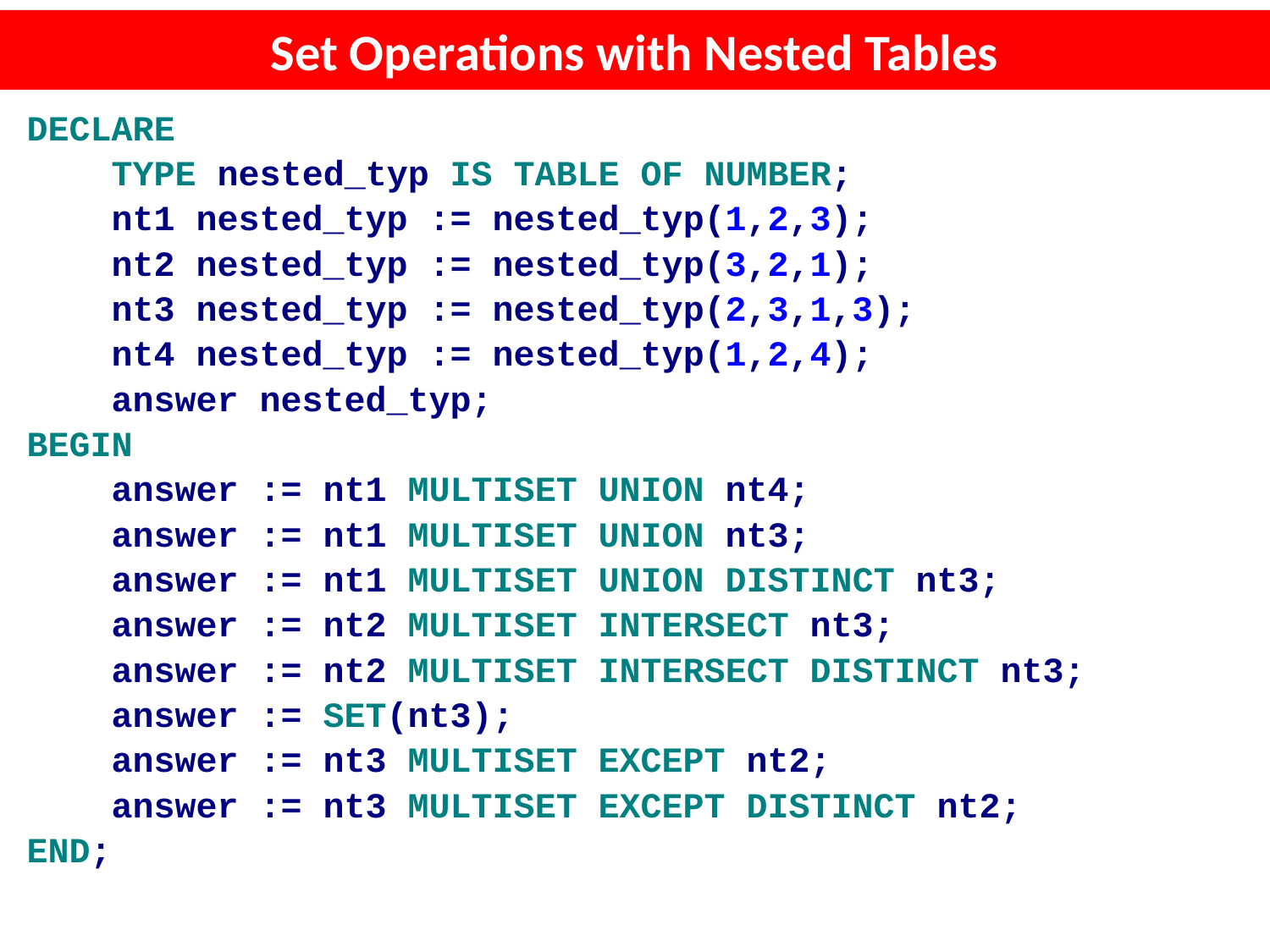

# Set Operations with Nested Tables
DECLARE
    TYPE nested_typ IS TABLE OF NUMBER;
    nt1 nested_typ := nested_typ(1,2,3);
    nt2 nested_typ := nested_typ(3,2,1);
    nt3 nested_typ := nested_typ(2,3,1,3);
    nt4 nested_typ := nested_typ(1,2,4);
    answer nested_typ;
BEGIN
    answer := nt1 MULTISET UNION nt4;
    answer := nt1 MULTISET UNION nt3;
    answer := nt1 MULTISET UNION DISTINCT nt3;
    answer := nt2 MULTISET INTERSECT nt3;
    answer := nt2 MULTISET INTERSECT DISTINCT nt3;
    answer := SET(nt3);
    answer := nt3 MULTISET EXCEPT nt2;
    answer := nt3 MULTISET EXCEPT DISTINCT nt2;
END;